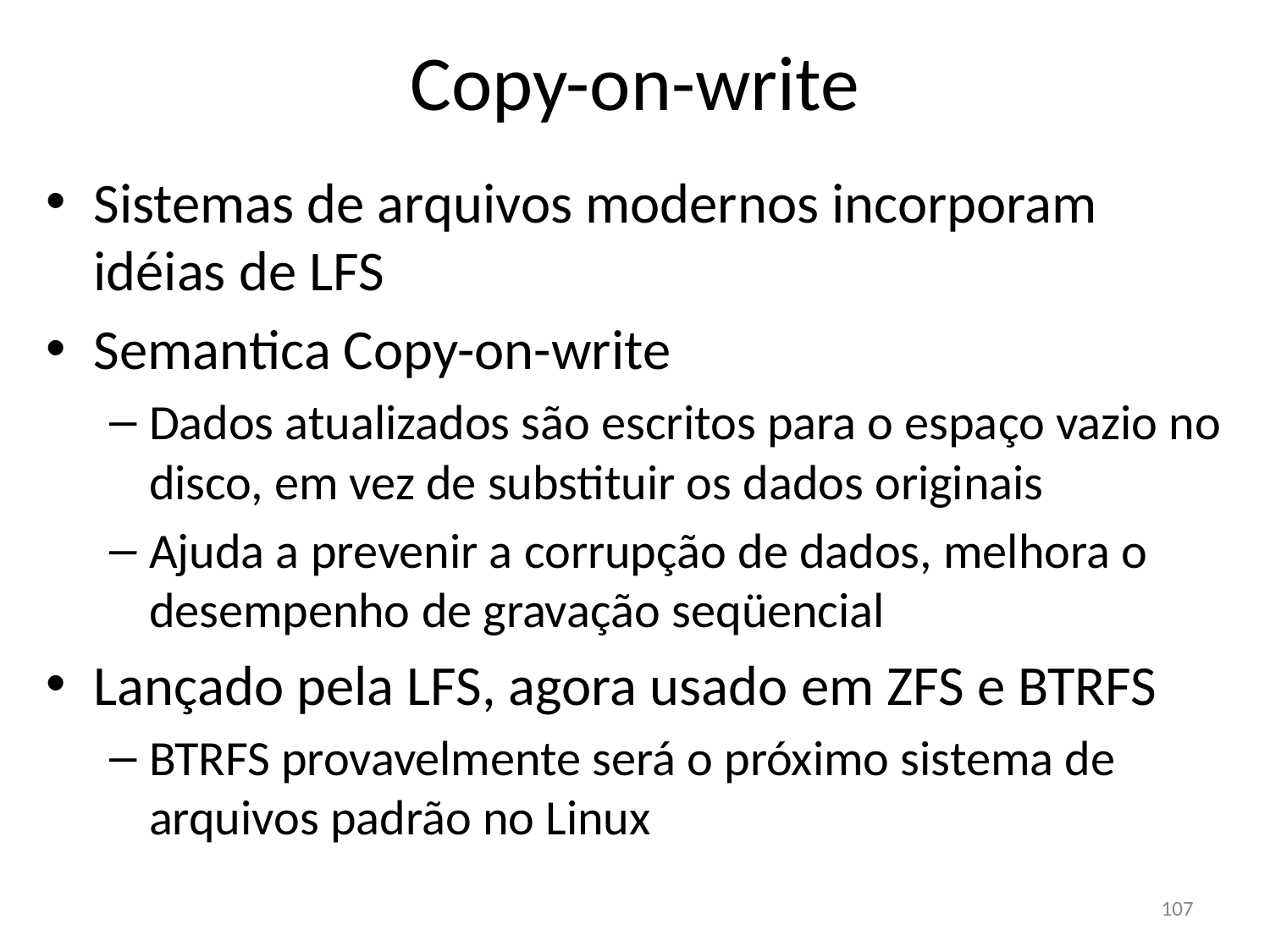

Copy-on-write
Sistemas de arquivos modernos incorporam idéias de LFS
Semantica Copy-on-write
Dados atualizados são escritos para o espaço vazio no disco, em vez de substituir os dados originais
Ajuda a prevenir a corrupção de dados, melhora o desempenho de gravação seqüencial
Lançado pela LFS, agora usado em ZFS e BTRFS
BTRFS provavelmente será o próximo sistema de arquivos padrão no Linux
107